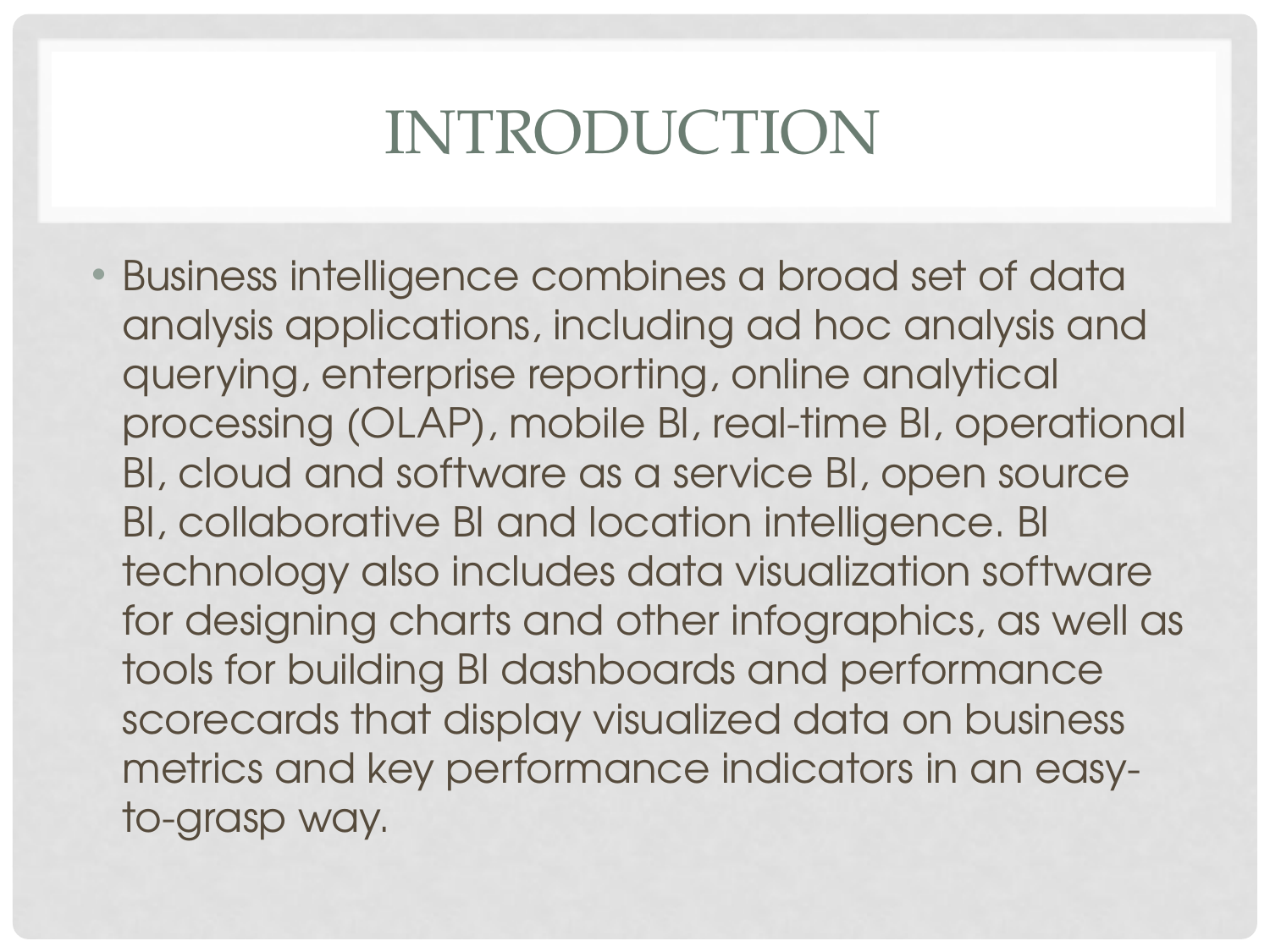

# introduction
Business intelligence combines a broad set of data analysis applications, including ad hoc analysis and querying, enterprise reporting, online analytical processing (OLAP), mobile BI, real-time BI, operational BI, cloud and software as a service BI, open source BI, collaborative BI and location intelligence. BI technology also includes data visualization software for designing charts and other infographics, as well as tools for building BI dashboards and performance scorecards that display visualized data on business metrics and key performance indicators in an easy-to-grasp way.